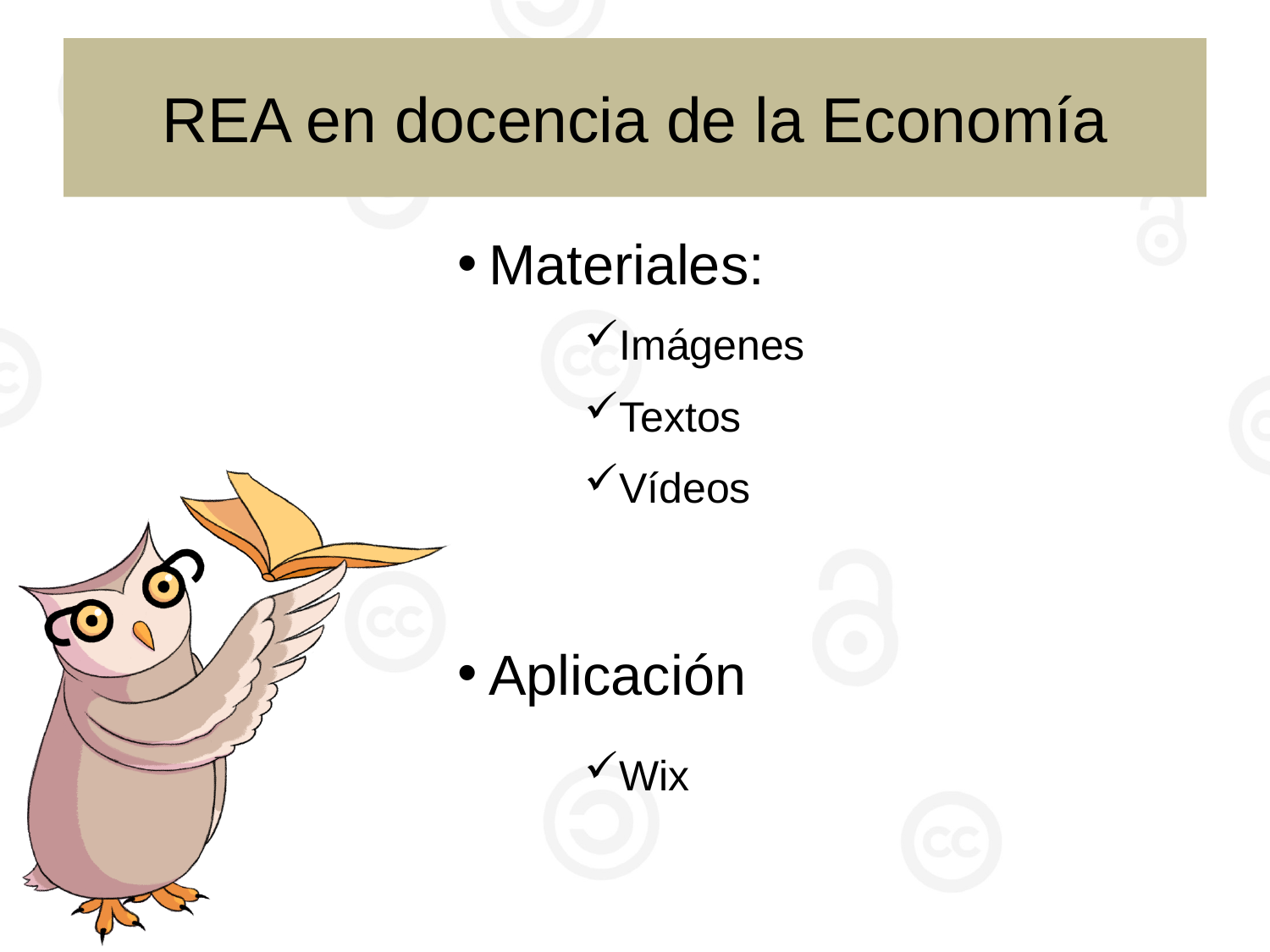

# REA en docencia de la Economía
Materiales:
Imágenes
Textos
Vídeos

Aplicación
Wix